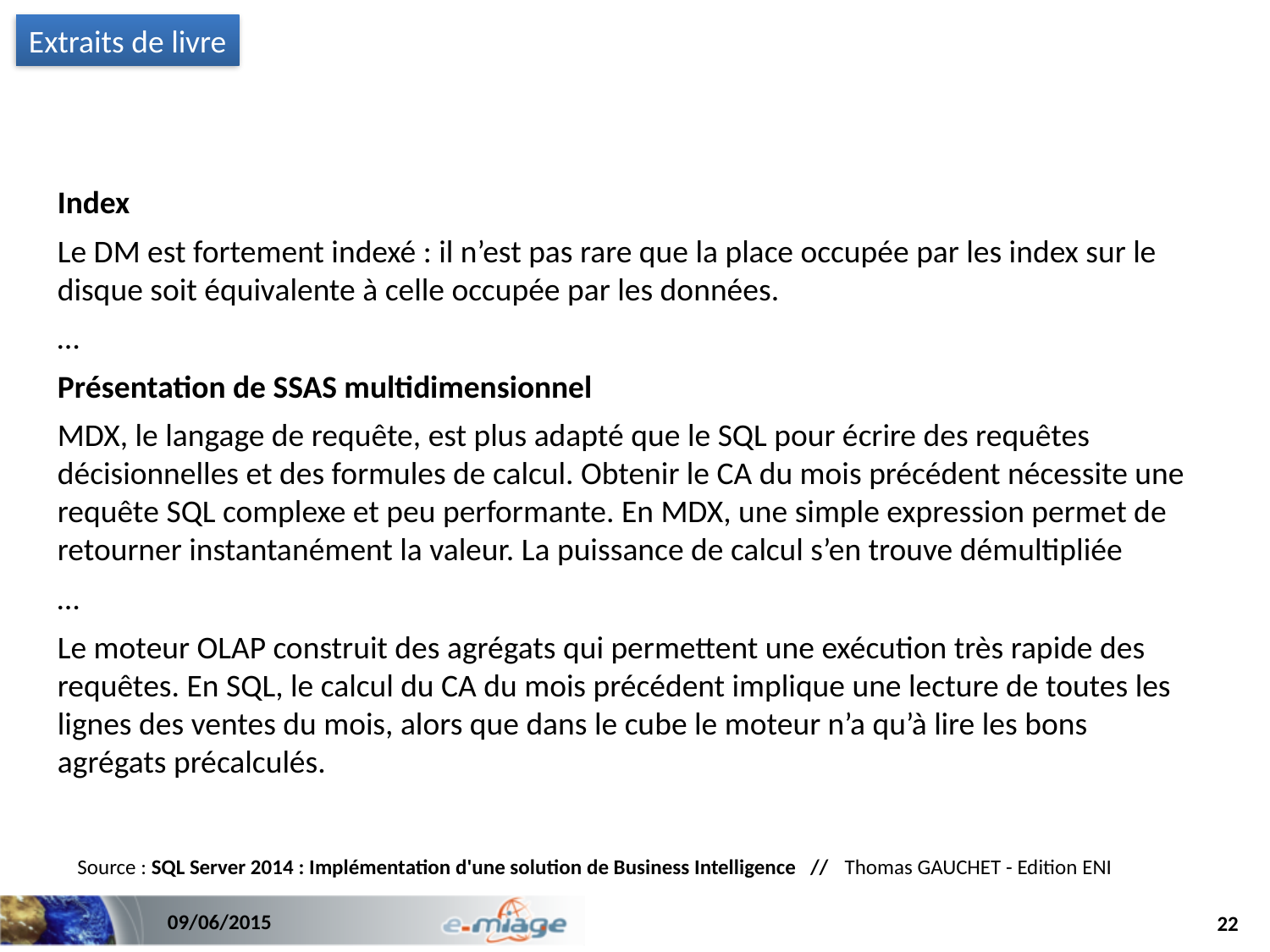

Extraits de livre
Index
Le DM est fortement indexé : il n’est pas rare que la place occupée par les index sur le disque soit équivalente à celle occupée par les données.
…
Présentation de SSAS multidimensionnel
MDX, le langage de requête, est plus adapté que le SQL pour écrire des requêtes décisionnelles et des formules de calcul. Obtenir le CA du mois précédent nécessite une requête SQL complexe et peu performante. En MDX, une simple expression permet de retourner instantanément la valeur. La puissance de calcul s’en trouve démultipliée
…
Le moteur OLAP construit des agrégats qui permettent une exécution très rapide des requêtes. En SQL, le calcul du CA du mois précédent implique une lecture de toutes les lignes des ventes du mois, alors que dans le cube le moteur n’a qu’à lire les bons agrégats précalculés.
Source : SQL Server 2014 : Implémentation d'une solution de Business Intelligence   //   Thomas GAUCHET - Edition ENI